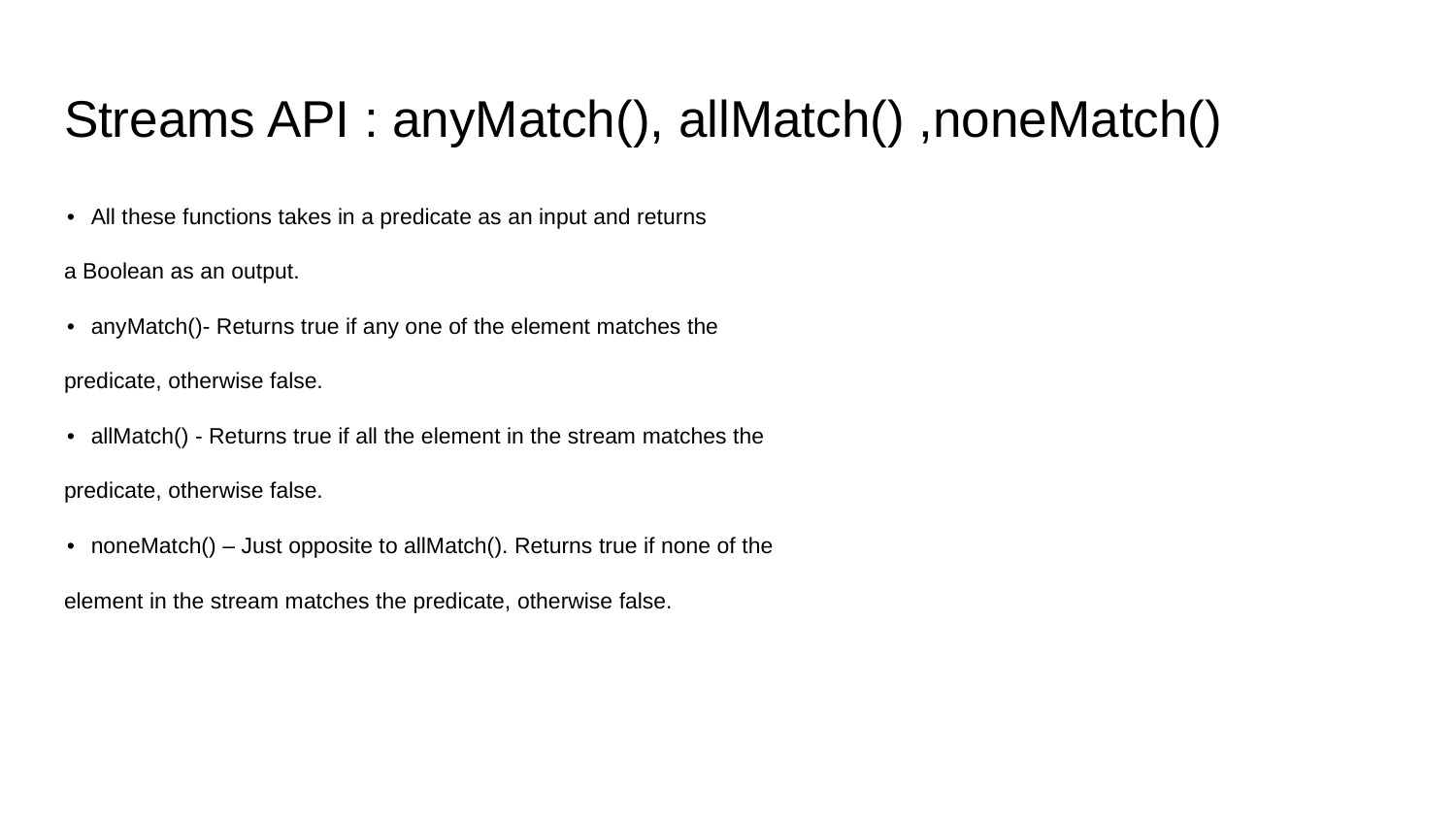

# Streams API : anyMatch(), allMatch() ,noneMatch()
• All these functions takes in a predicate as an input and returns
a Boolean as an output.
• anyMatch()- Returns true if any one of the element matches the
predicate, otherwise false.
• allMatch() - Returns true if all the element in the stream matches the
predicate, otherwise false.
• noneMatch() – Just opposite to allMatch(). Returns true if none of the
element in the stream matches the predicate, otherwise false.